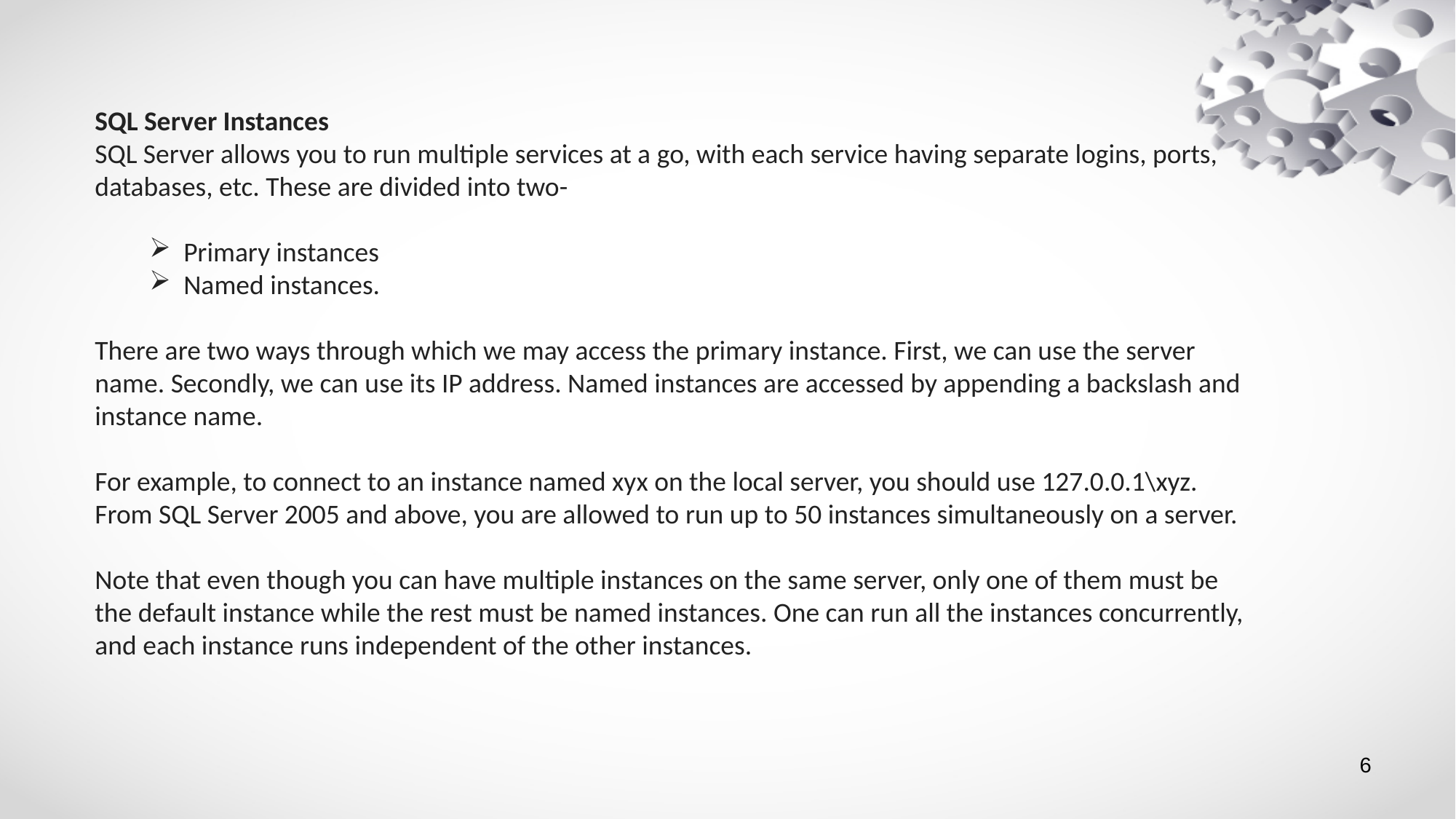

SQL Server Instances
SQL Server allows you to run multiple services at a go, with each service having separate logins, ports, databases, etc. These are divided into two-

Primary instances
Named instances.

There are two ways through which we may access the primary instance. First, we can use the server name. Secondly, we can use its IP address. Named instances are accessed by appending a backslash and instance name.

For example, to connect to an instance named xyx on the local server, you should use 127.0.0.1\xyz. From SQL Server 2005 and above, you are allowed to run up to 50 instances simultaneously on a server.

Note that even though you can have multiple instances on the same server, only one of them must be the default instance while the rest must be named instances. One can run all the instances concurrently, and each instance runs independent of the other instances.
6